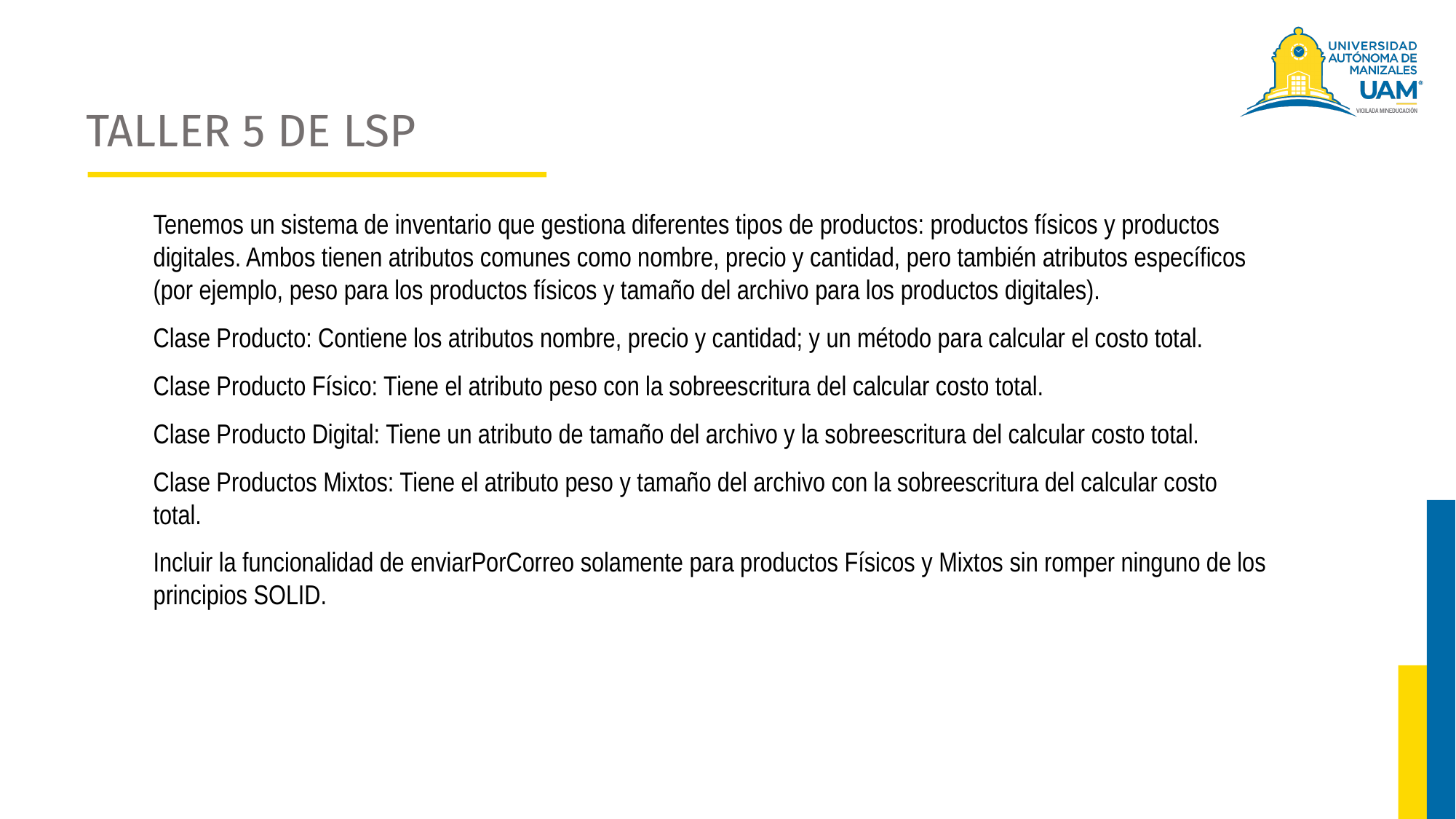

# TALLER 5 DE LSP

Tenemos un sistema de inventario que gestiona diferentes tipos de productos: productos físicos y productos digitales. Ambos tienen atributos comunes como nombre, precio y cantidad, pero también atributos específicos (por ejemplo, peso para los productos físicos y tamaño del archivo para los productos digitales).
Clase Producto: Contiene los atributos nombre, precio y cantidad; y un método para calcular el costo total.
Clase Producto Físico: Tiene el atributo peso con la sobreescritura del calcular costo total.
Clase Producto Digital: Tiene un atributo de tamaño del archivo y la sobreescritura del calcular costo total.
Clase Productos Mixtos: Tiene el atributo peso y tamaño del archivo con la sobreescritura del calcular costo total.
Incluir la funcionalidad de enviarPorCorreo solamente para productos Físicos y Mixtos sin romper ninguno de los principios SOLID.